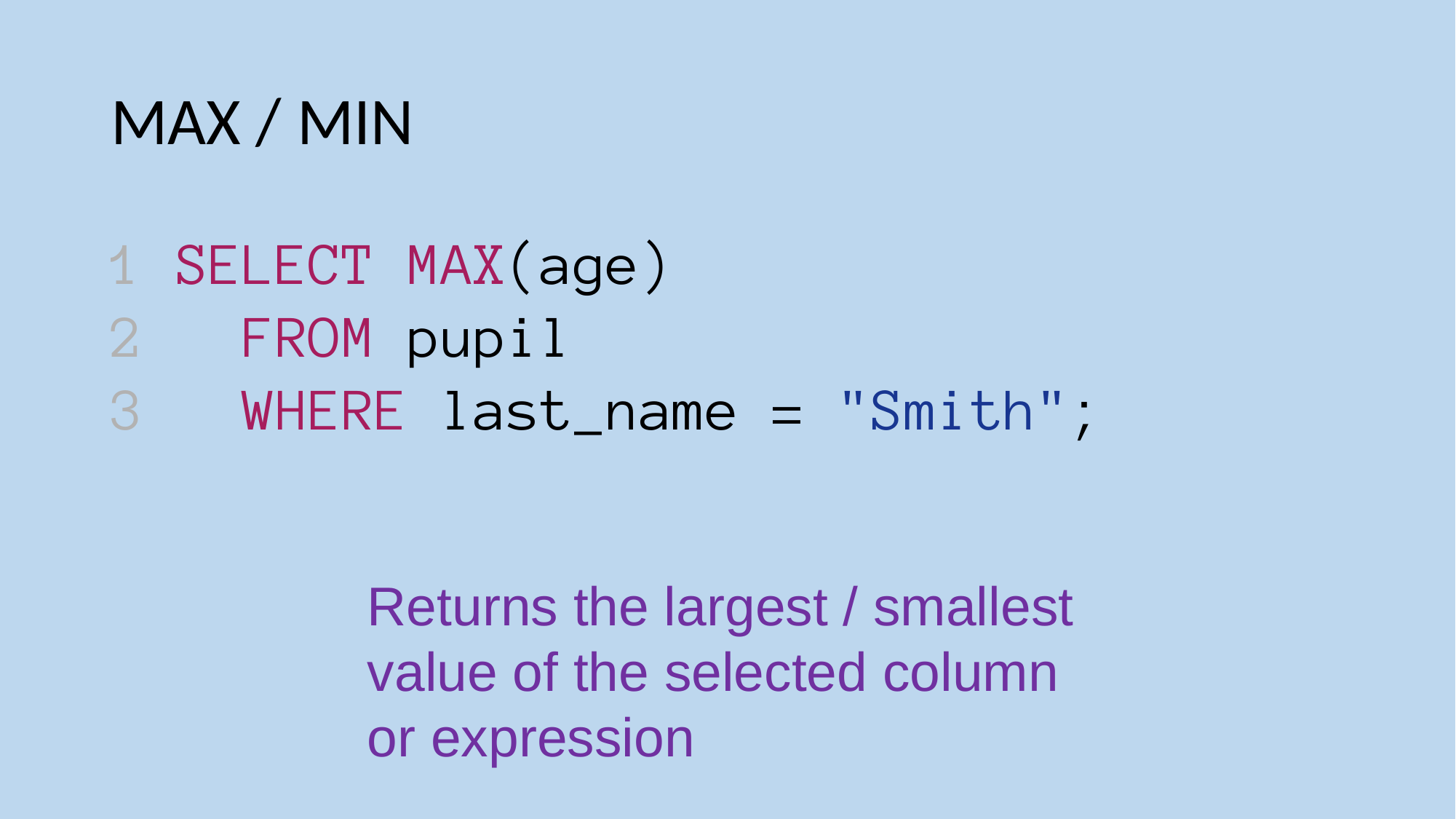

# MAX / MIN
1 SELECT MAX(age)
2   FROM pupil
3   WHERE last_name = "Smith";
Returns the largest / smallest value of the selected column or expression